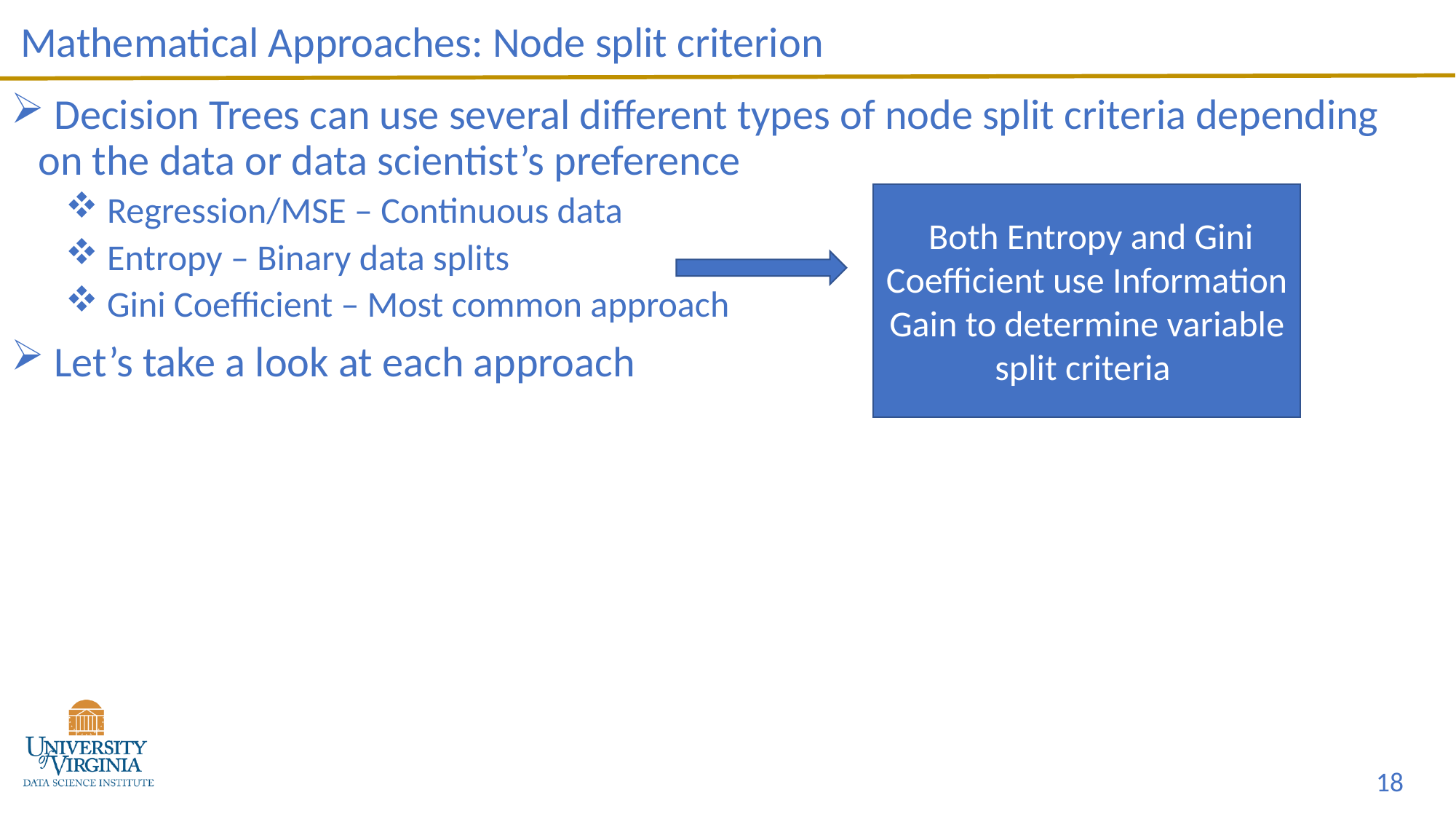

# Mathematical Approaches: Node split criterion
 Decision Trees can use several different types of node split criteria depending on the data or data scientist’s preference
 Regression/MSE – Continuous data
 Entropy – Binary data splits
 Gini Coefficient – Most common approach
 Let’s take a look at each approach
 Both Entropy and Gini Coefficient use Information Gain to determine variable split criteria

18